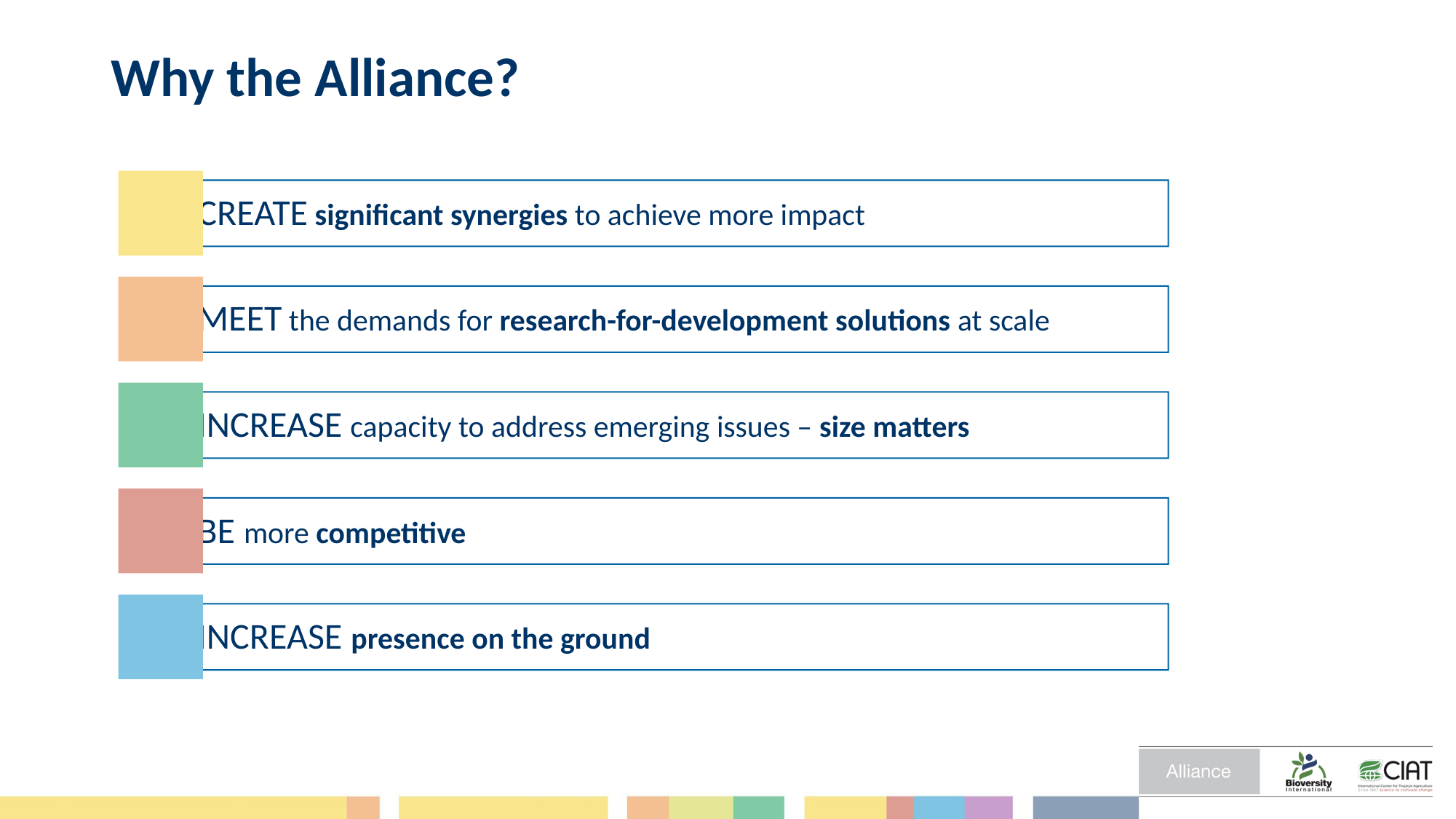

# Why the Alliance?
CREATE significant synergies to achieve more impact
MEET the demands for research-for-development solutions at scale
INCREASE capacity to address emerging issues – size matters
BE more competitive
INCREASE presence on the ground